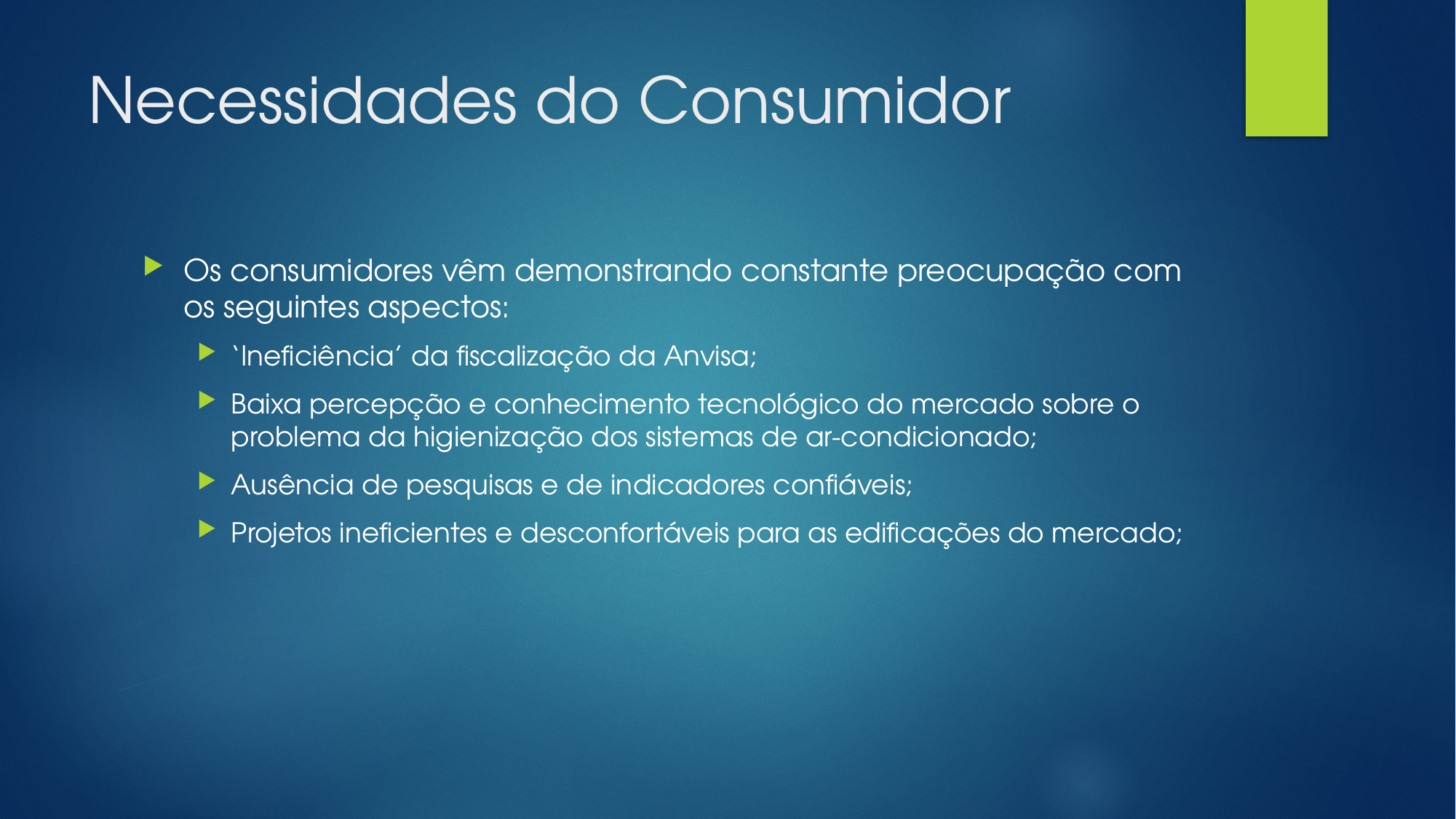

# Necessidades do Consumidor
Os consumidores vêm demonstrando constante preocupação com os seguintes aspectos:
‘Ineficiência’ da fiscalização da Anvisa;
Baixa percepção e conhecimento tecnológico do mercado sobre o problema da higienização dos sistemas de ar-condicionado;
Ausência de pesquisas e de indicadores confiáveis;
Projetos ineficientes e desconfortáveis para as edificações do mercado;